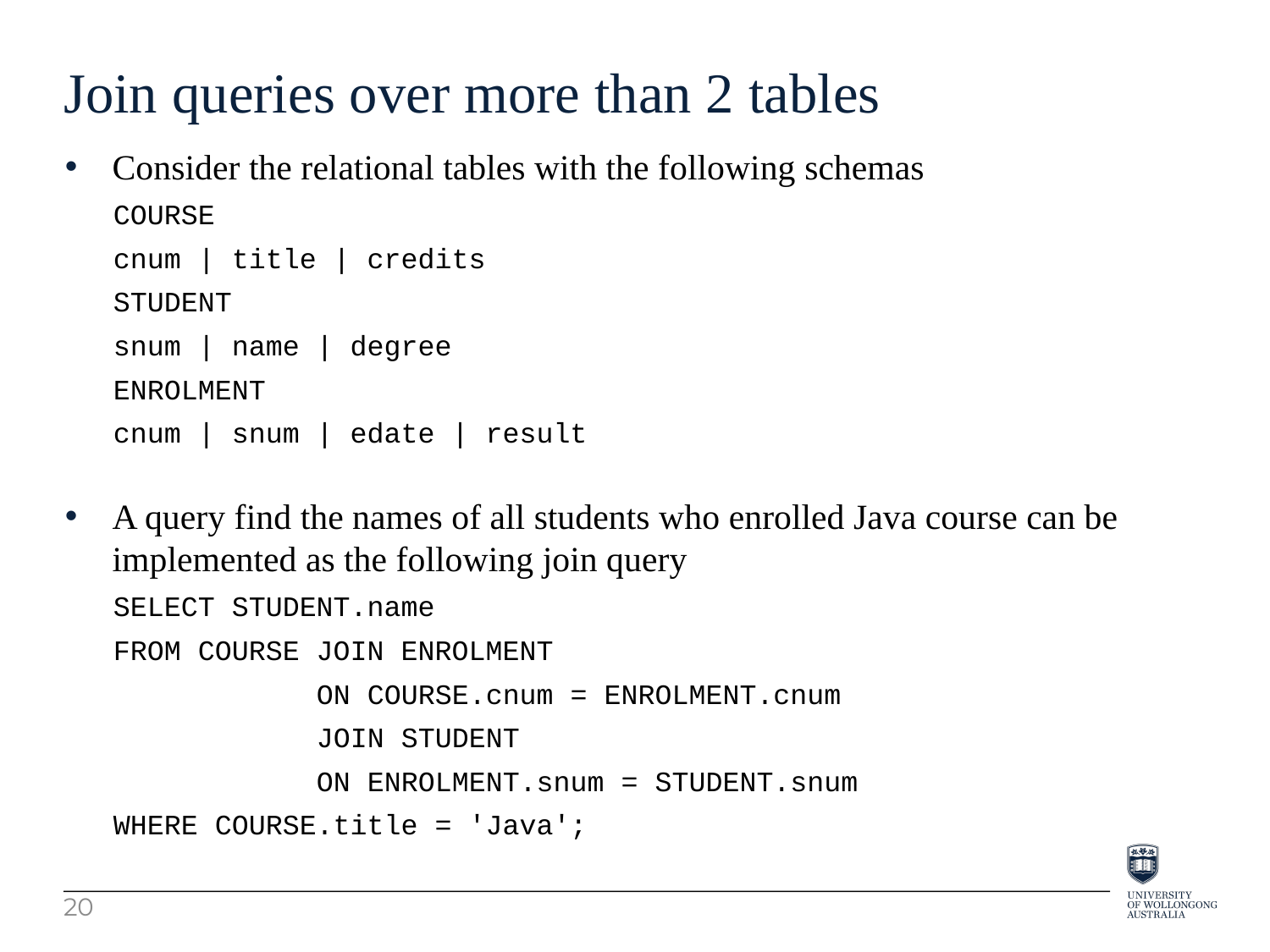

Join queries over more than 2 tables
Consider the relational tables with the following schemas
COURSE
cnum | title | credits
STUDENT
snum | name | degree
ENROLMENT
cnum | snum | edate | result

A query find the names of all students who enrolled Java course can be implemented as the following join query
SELECT STUDENT.name
FROM COURSE JOIN ENROLMENT
            ON COURSE.cnum = ENROLMENT.cnum
            JOIN STUDENT
            ON ENROLMENT.snum = STUDENT.snum
WHERE COURSE.title = 'Java';

20